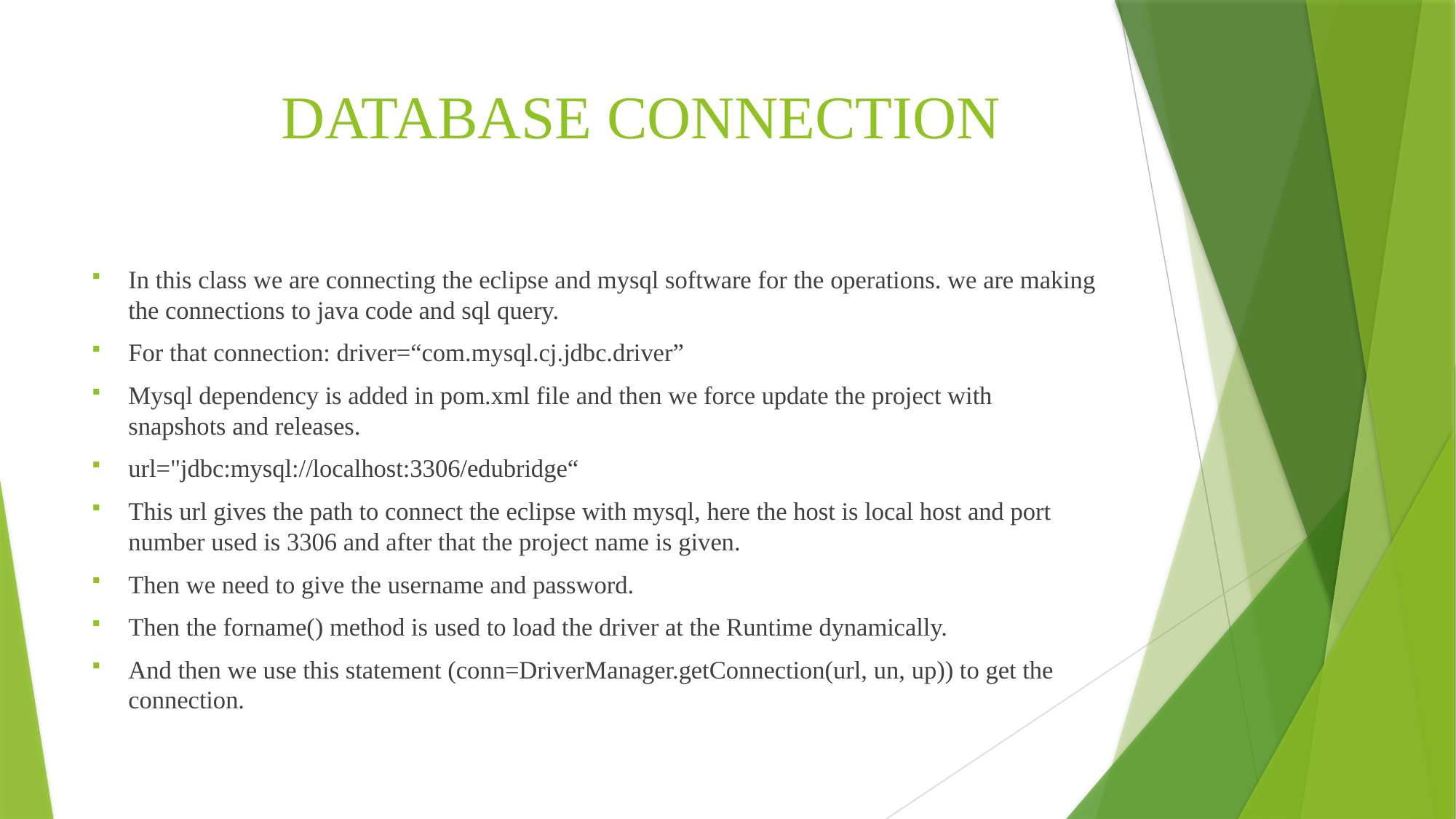

# DATABASE CONNECTION
In this class we are connecting the eclipse and mysql software for the operations. we are making the connections to java code and sql query.
For that connection: driver=“com.mysql.cj.jdbc.driver”
Mysql dependency is added in pom.xml file and then we force update the project with snapshots and releases.
url="jdbc:mysql://localhost:3306/edubridge“
This url gives the path to connect the eclipse with mysql, here the host is local host and port number used is 3306 and after that the project name is given.
Then we need to give the username and password.
Then the forname() method is used to load the driver at the Runtime dynamically.
And then we use this statement (conn=DriverManager.getConnection(url, un, up)) to get the connection.